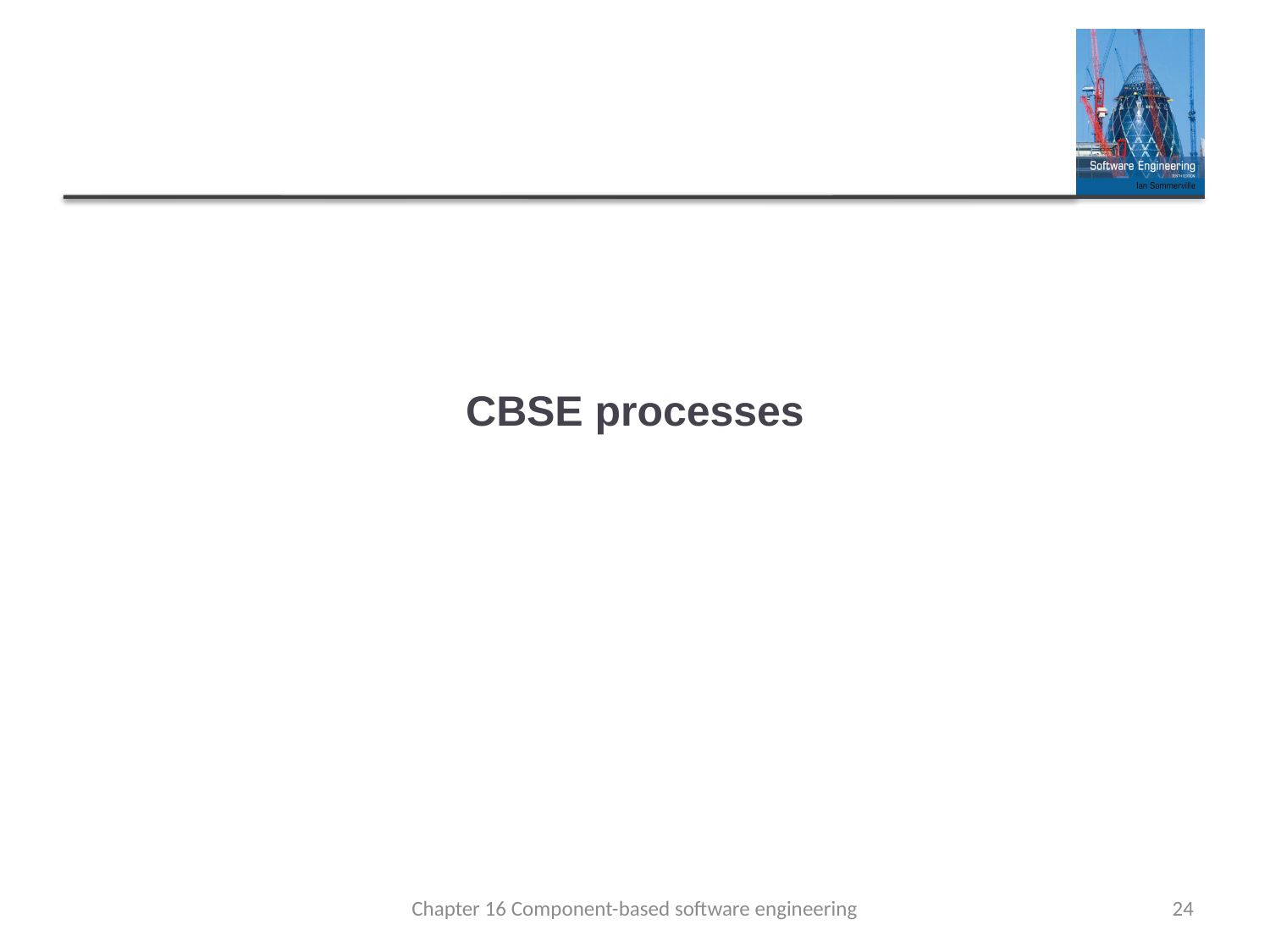

# CBSE processes
Chapter 16 Component-based software engineering
24